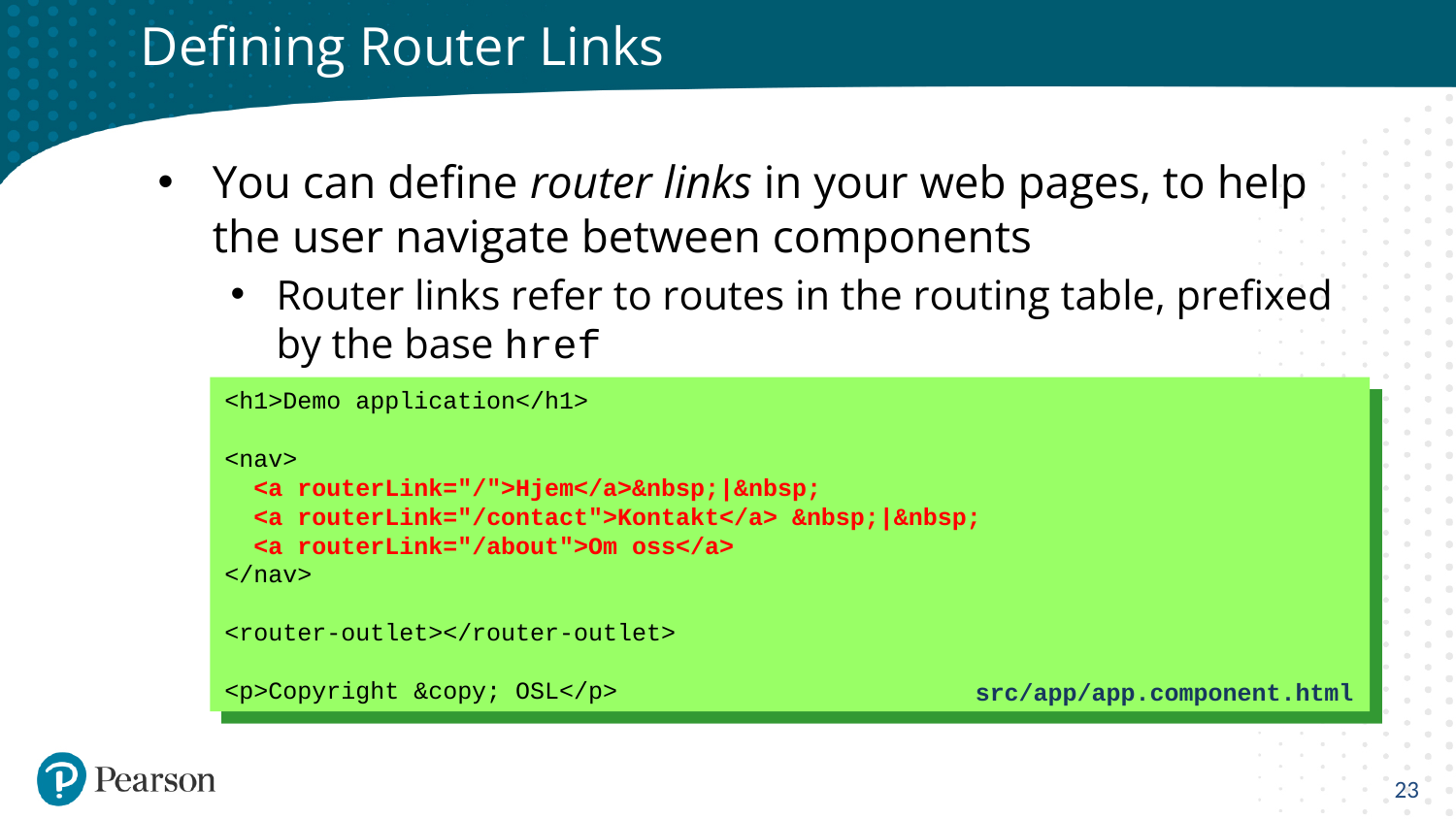

# Defining Router Links
You can define router links in your web pages, to help the user navigate between components
Router links refer to routes in the routing table, prefixed  by the base href

<h1>Demo application</h1>

<nav>
  <a routerLink="/">Hjem</a>&nbsp;|&nbsp;
  <a routerLink="/contact">Kontakt</a> &nbsp;|&nbsp;
  <a routerLink="/about">Om oss</a>
</nav>

<router-outlet></router-outlet>

<p>Copyright &copy; OSL</p>
src/app/app.component.html
23